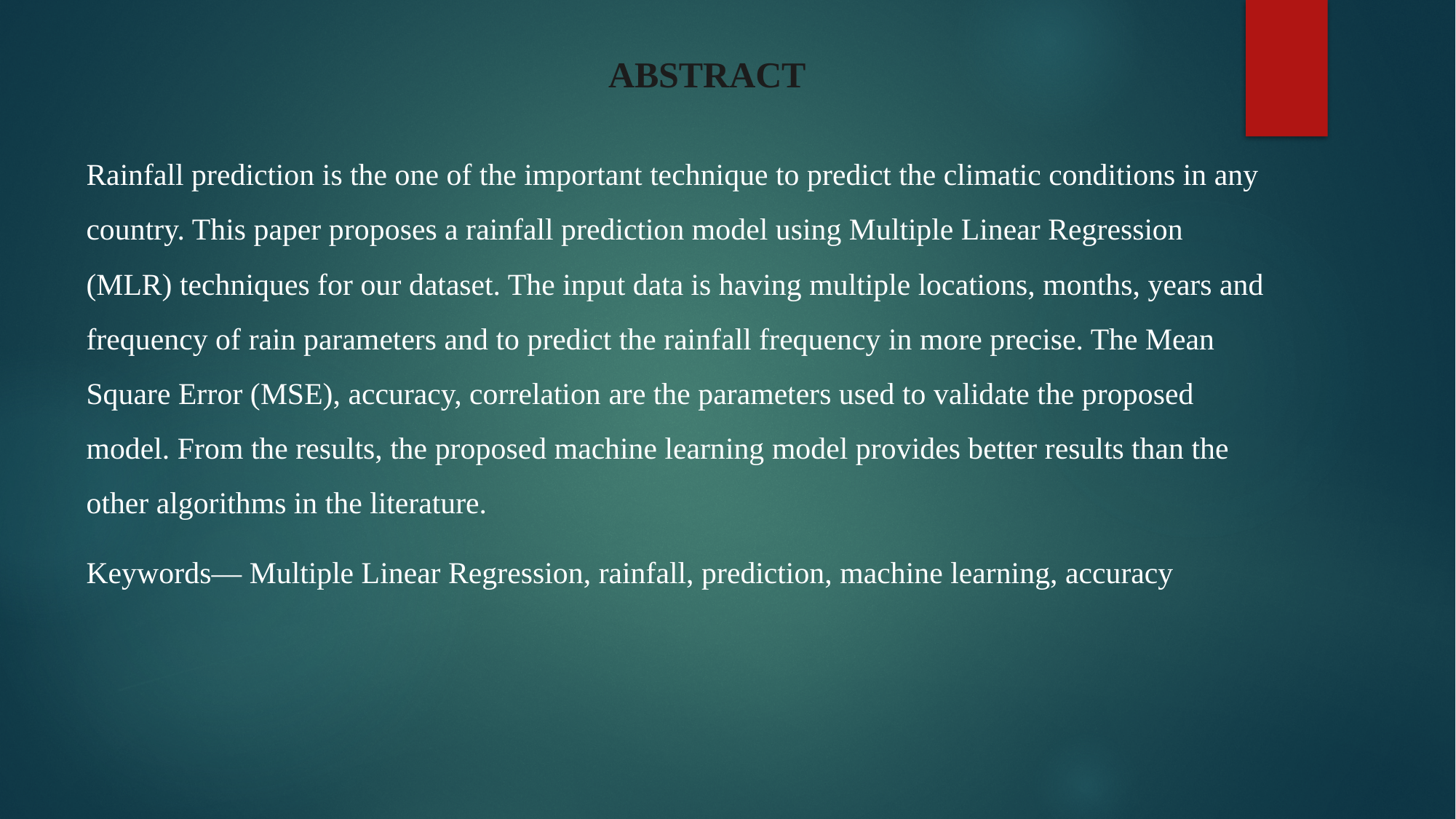

# ABSTRACT
Rainfall prediction is the one of the important technique to predict the climatic conditions in any country. This paper proposes a rainfall prediction model using Multiple Linear Regression (MLR) techniques for our dataset. The input data is having multiple locations, months, years and frequency of rain parameters and to predict the rainfall frequency in more precise. The Mean Square Error (MSE), accuracy, correlation are the parameters used to validate the proposed model. From the results, the proposed machine learning model provides better results than the other algorithms in the literature.
Keywords— Multiple Linear Regression, rainfall, prediction, machine learning, accuracy